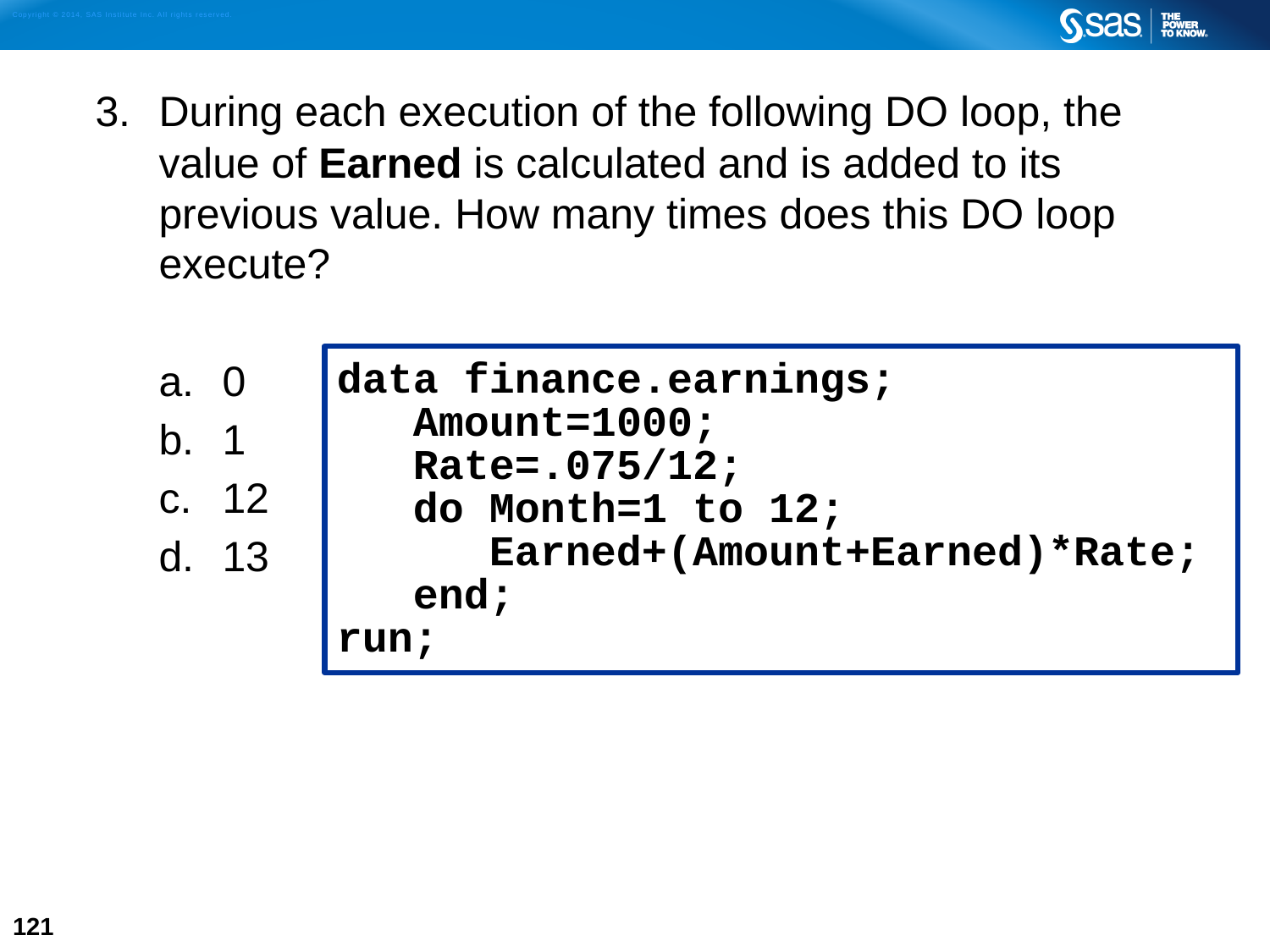

During each execution of the following DO loop, the value of Earned is calculated and is added to its previous value. How many times does this DO loop execute?

0
1
12
13

data finance.earnings;
   Amount=1000;
   Rate=.075/12;
   do Month=1 to 12;
      Earned+(Amount+Earned)*Rate;
   end;
run;